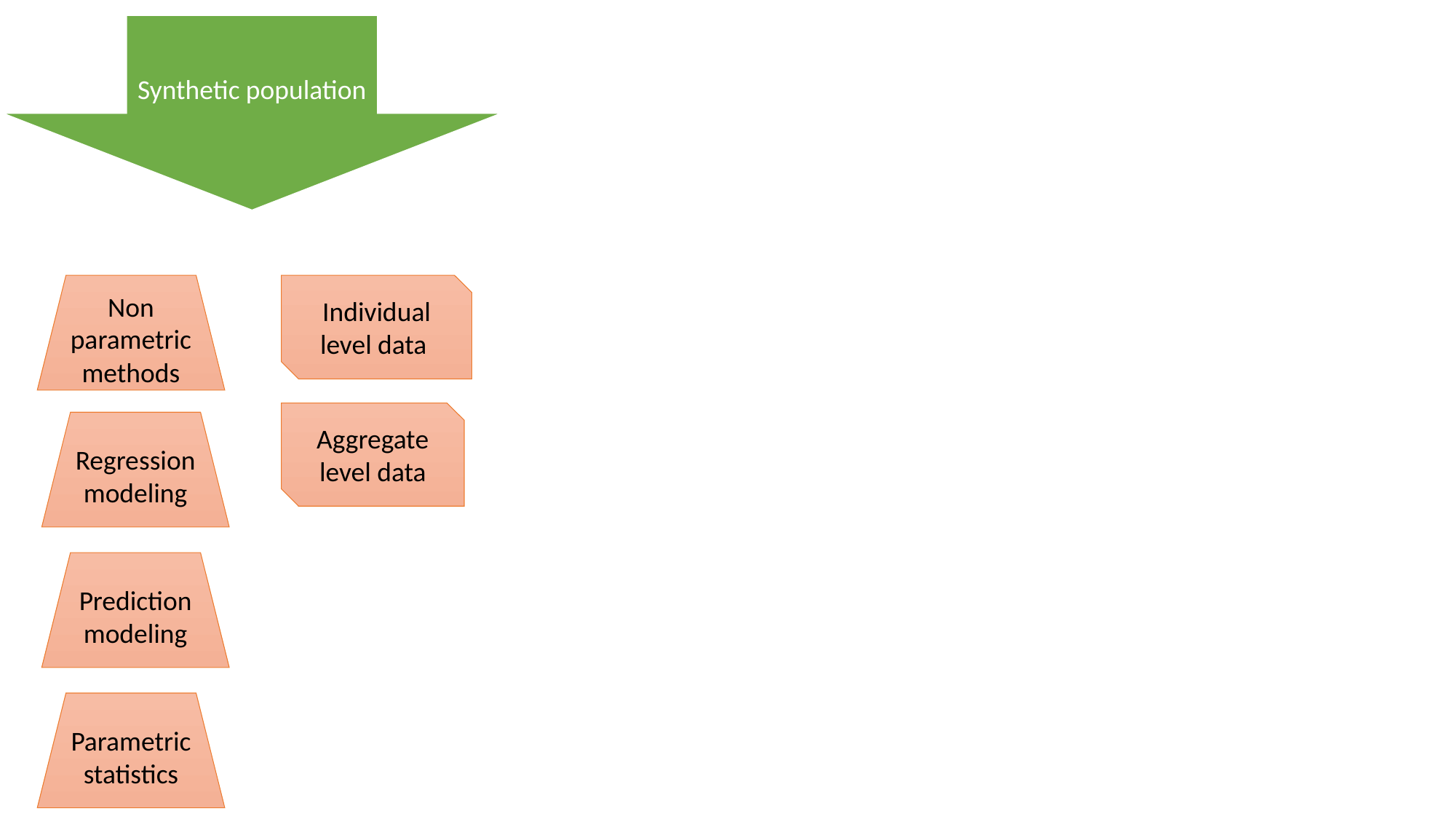

Synthetic population
Non parametric methods
Individual level data
Aggregate level data
Regression modeling
Prediction modeling
Parametric statistics